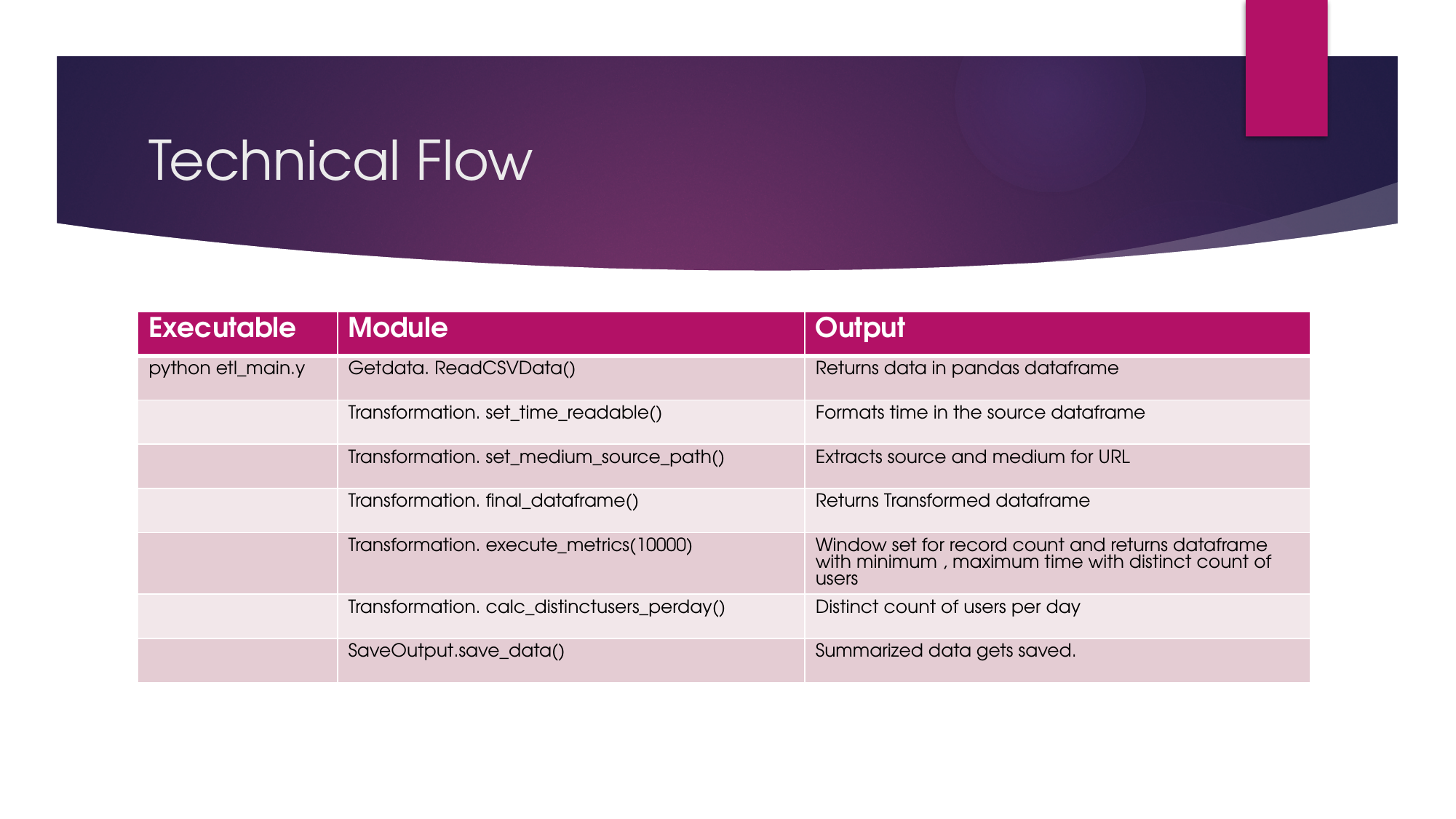

# Technical Flow
| Executable | Module | Output |
| --- | --- | --- |
| python etl\_main.y | Getdata. ReadCSVData() | Returns data in pandas dataframe |
|  | Transformation. set\_time\_readable() | Formats time in the source dataframe |
|  | Transformation. set\_medium\_source\_path() | Extracts source and medium for URL |
|  | Transformation. final\_dataframe() | Returns Transformed dataframe |
|  | Transformation. execute\_metrics(10000) | Window set for record count and returns dataframe with minimum , maximum time with distinct count of users |
|  | Transformation. calc\_distinctusers\_perday() | Distinct count of users per day |
|  | SaveOutput.save\_data() | Summarized data gets saved. |